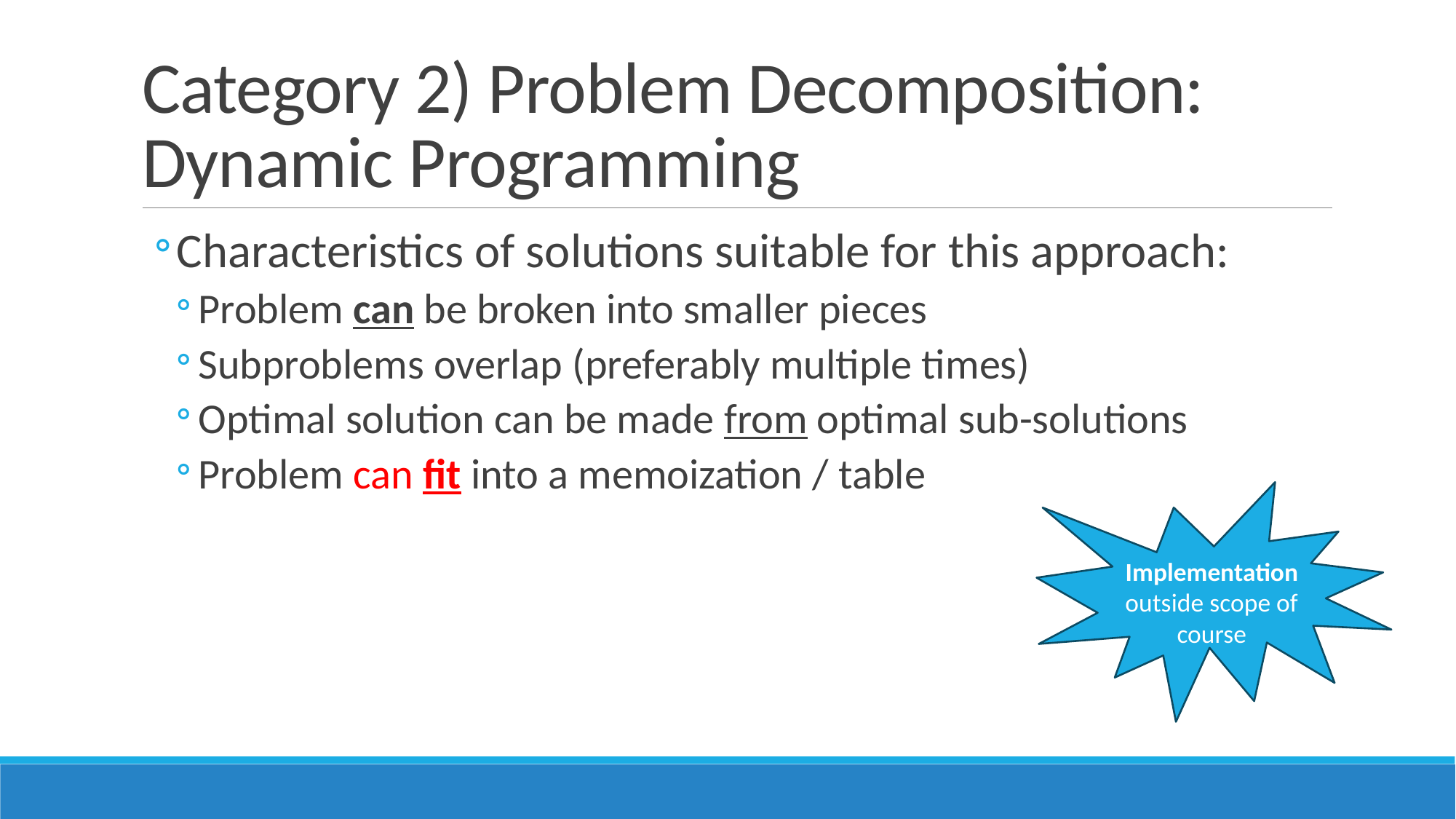

# Category 2) Problem Decomposition: Dynamic Programming
Characteristics of solutions suitable for this approach:
Problem can be broken into smaller pieces
Subproblems overlap (preferably multiple times)
Optimal solution can be made from optimal sub-solutions
Problem can fit into a memoization / table

Implementation outside scope of course